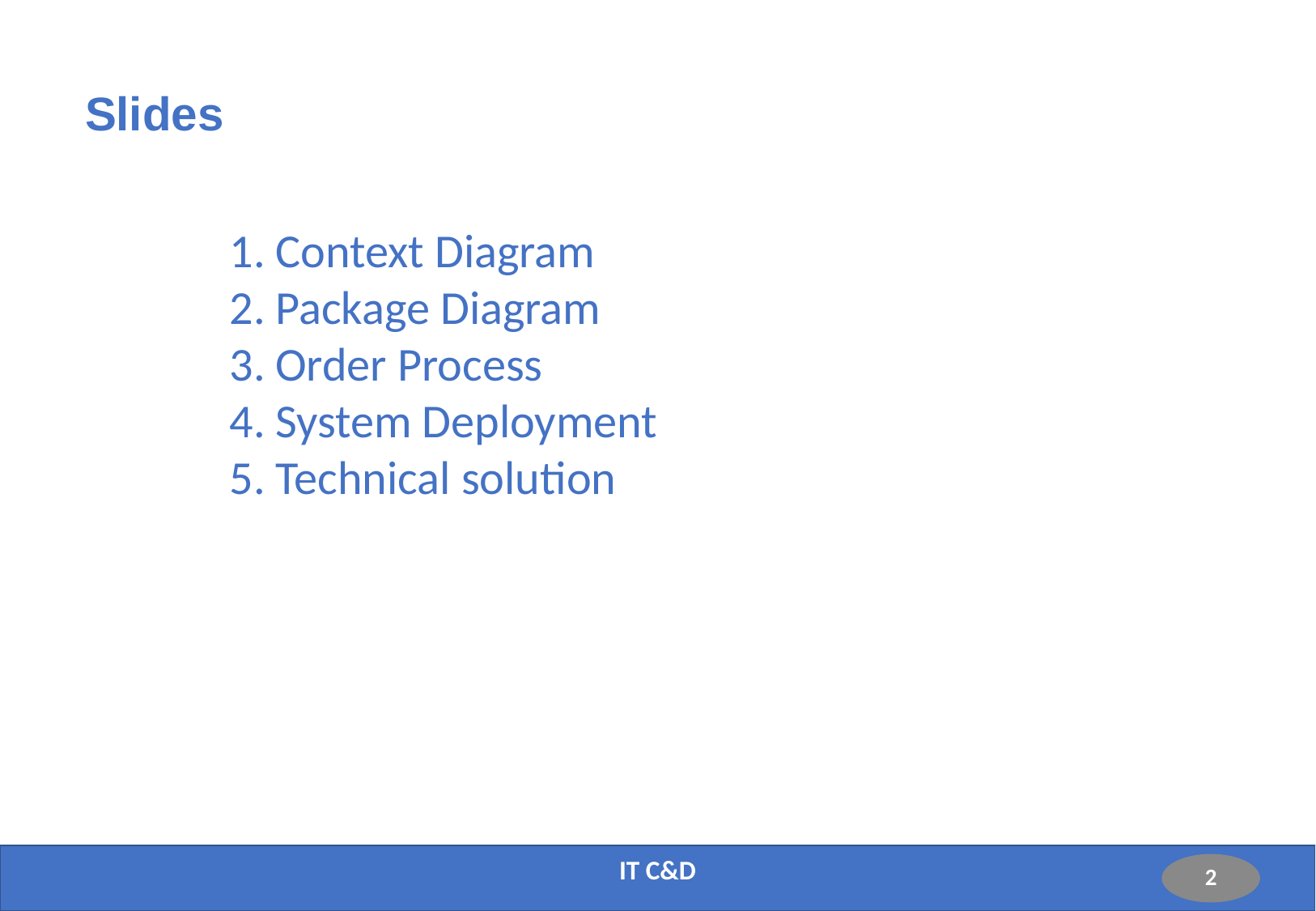

# Slides
Context Diagram
Package Diagram
Order Process
System Deployment
Technical solution

IT C&D